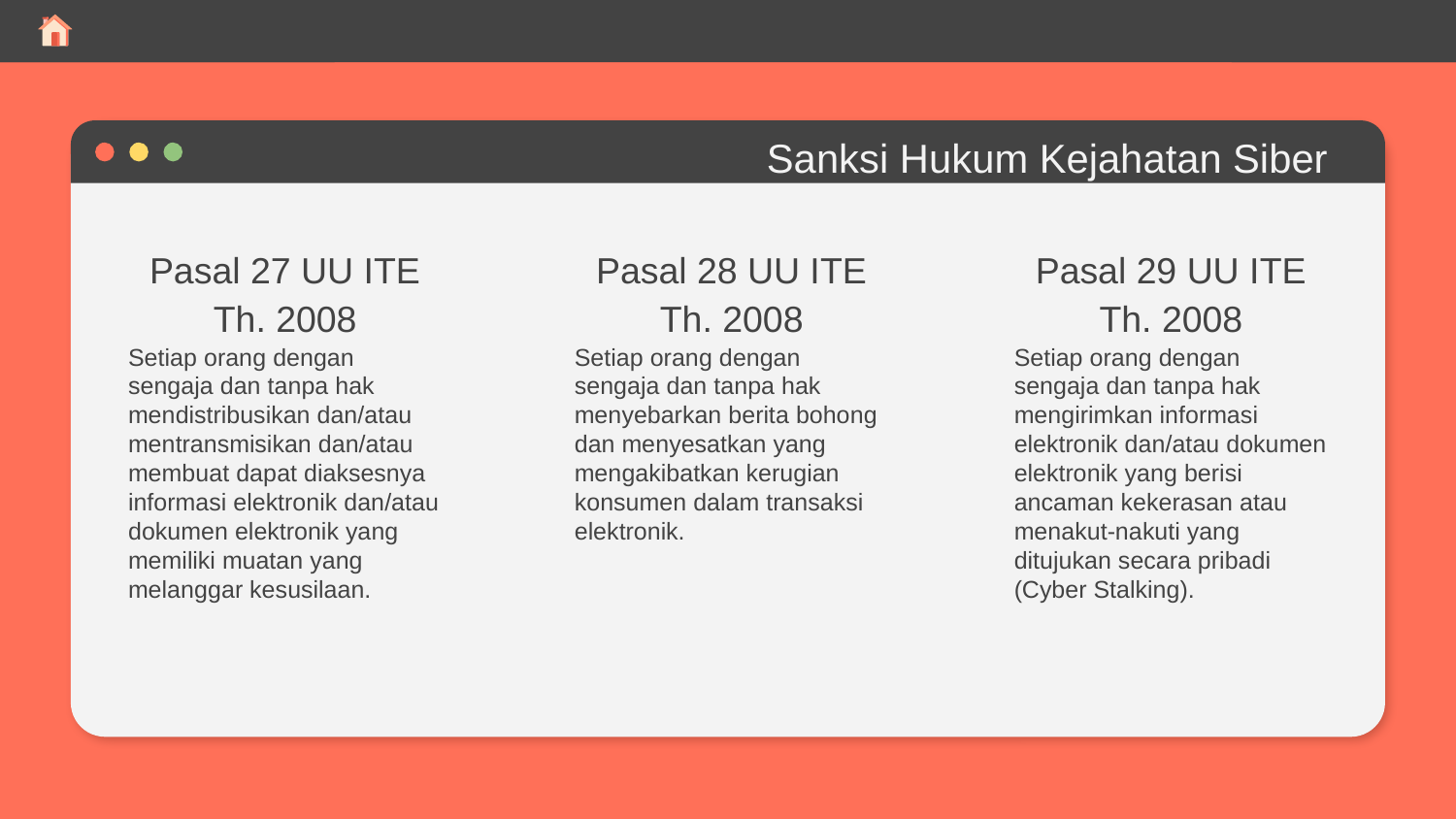

# Sanksi Hukum Kejahatan Siber
Pasal 27 UU ITE Th. 2008
Pasal 28 UU ITE Th. 2008
Pasal 29 UU ITE Th. 2008
Setiap orang dengan sengaja dan tanpa hak mendistribusikan dan/atau mentransmisikan dan/atau membuat dapat diaksesnya informasi elektronik dan/atau dokumen elektronik yang memiliki muatan yang melanggar kesusilaan.
Setiap orang dengan sengaja dan tanpa hak menyebarkan berita bohong dan menyesatkan yang mengakibatkan kerugian konsumen dalam transaksi elektronik.
Setiap orang dengan sengaja dan tanpa hak mengirimkan informasi elektronik dan/atau dokumen elektronik yang berisi ancaman kekerasan atau menakut-nakuti yang ditujukan secara pribadi (Cyber Stalking).